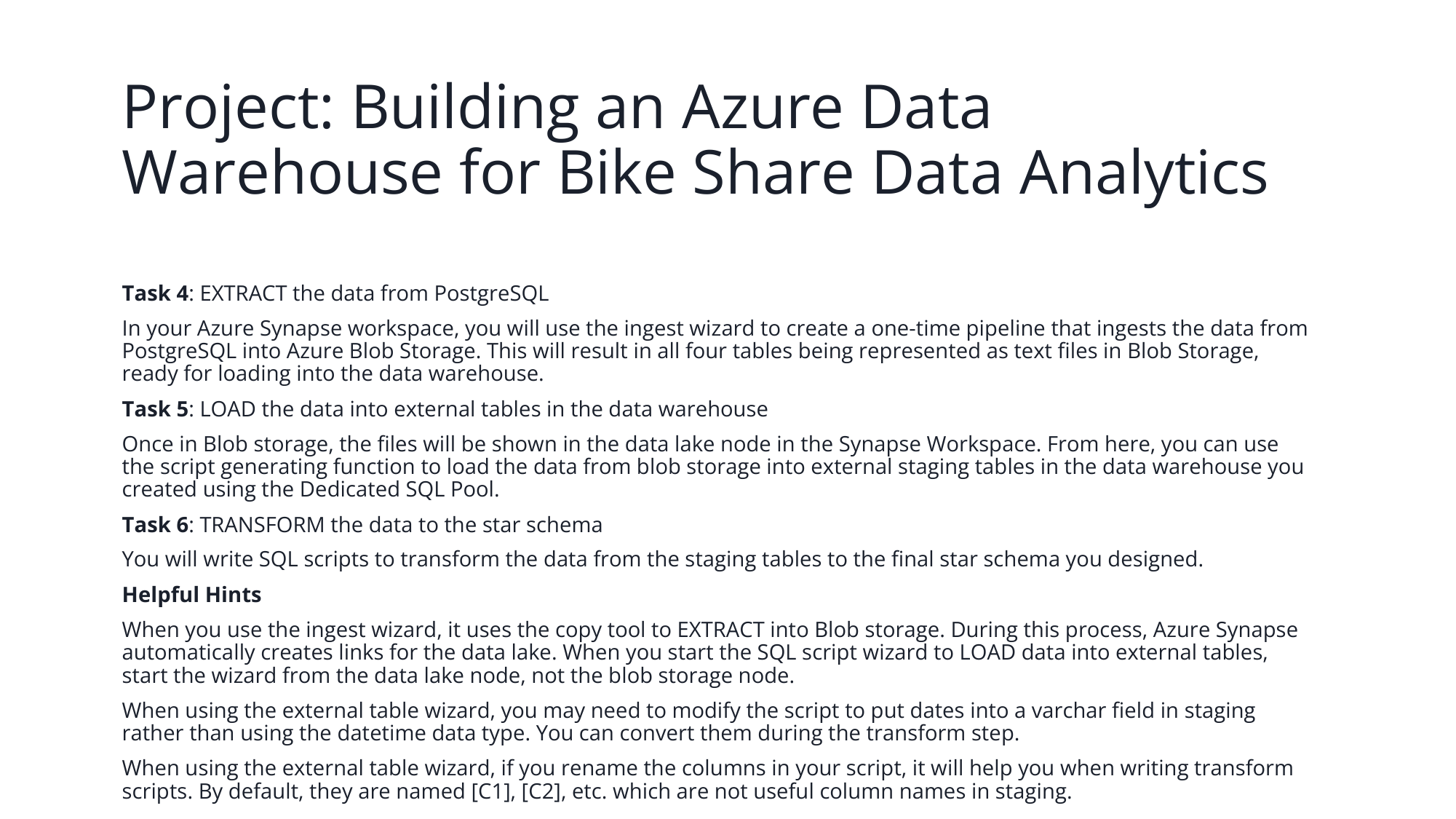

# Project: Building an Azure Data Warehouse for Bike Share Data Analytics
Task 4: EXTRACT the data from PostgreSQL
In your Azure Synapse workspace, you will use the ingest wizard to create a one-time pipeline that ingests the data from PostgreSQL into Azure Blob Storage. This will result in all four tables being represented as text files in Blob Storage, ready for loading into the data warehouse.
Task 5: LOAD the data into external tables in the data warehouse
Once in Blob storage, the files will be shown in the data lake node in the Synapse Workspace. From here, you can use the script generating function to load the data from blob storage into external staging tables in the data warehouse you created using the Dedicated SQL Pool.
Task 6: TRANSFORM the data to the star schema
You will write SQL scripts to transform the data from the staging tables to the final star schema you designed.
Helpful Hints
When you use the ingest wizard, it uses the copy tool to EXTRACT into Blob storage. During this process, Azure Synapse automatically creates links for the data lake. When you start the SQL script wizard to LOAD data into external tables, start the wizard from the data lake node, not the blob storage node.
When using the external table wizard, you may need to modify the script to put dates into a varchar field in staging rather than using the datetime data type. You can convert them during the transform step.
When using the external table wizard, if you rename the columns in your script, it will help you when writing transform scripts. By default, they are named [C1], [C2], etc. which are not useful column names in staging.